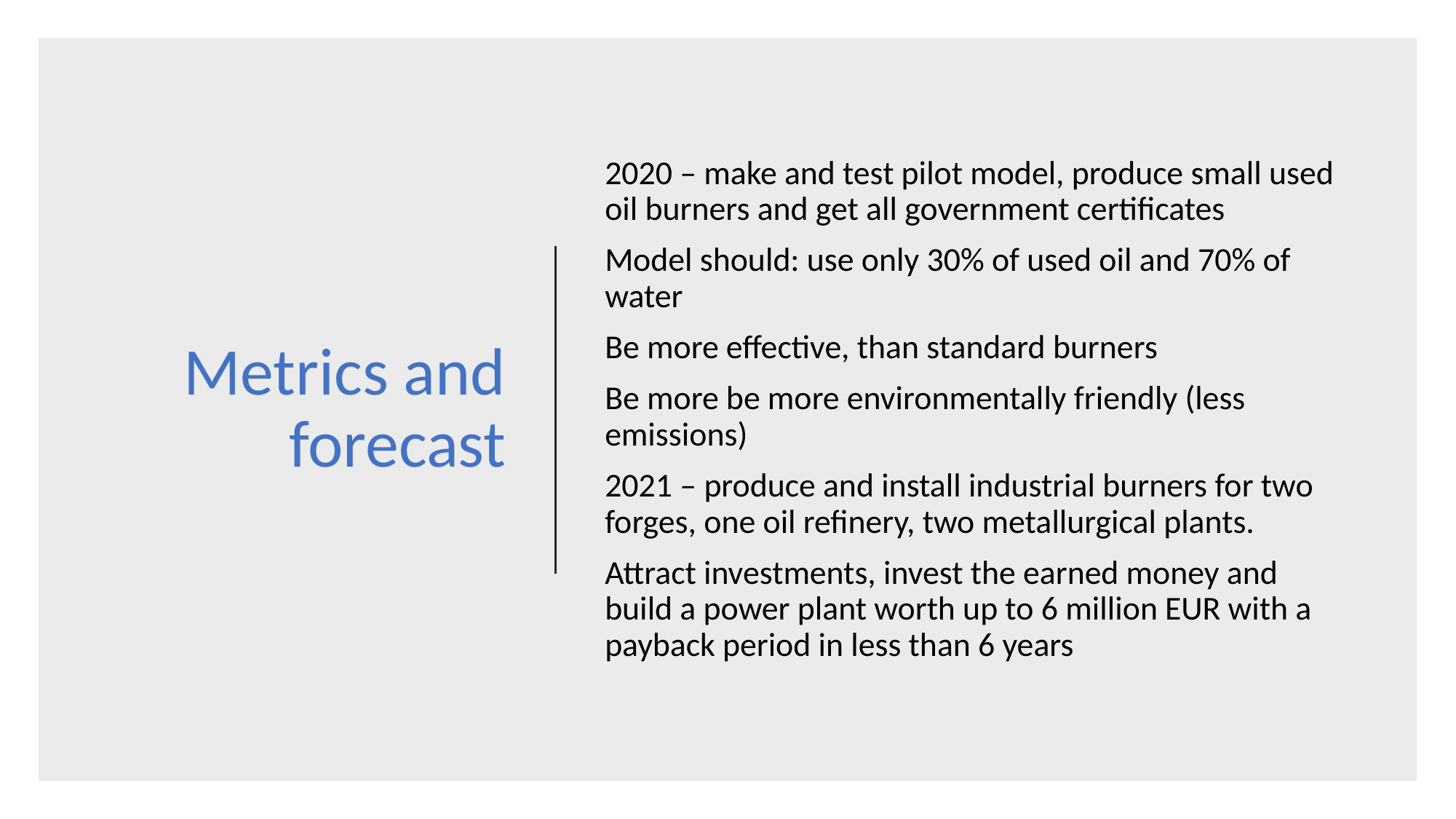

# Metrics and forecast
2020 – make and test pilot model, produce small used oil burners and get all government certificates
Model should: use only 30% of used oil and 70% of water
Be more effective, than standard burners
Be more be more environmentally friendly (less emissions)
2021 – produce and install industrial burners for two forges, one oil refinery, two metallurgical plants.
Attract investments, invest the earned money and build a power plant worth up to 6 million EUR with a payback period in less than 6 years